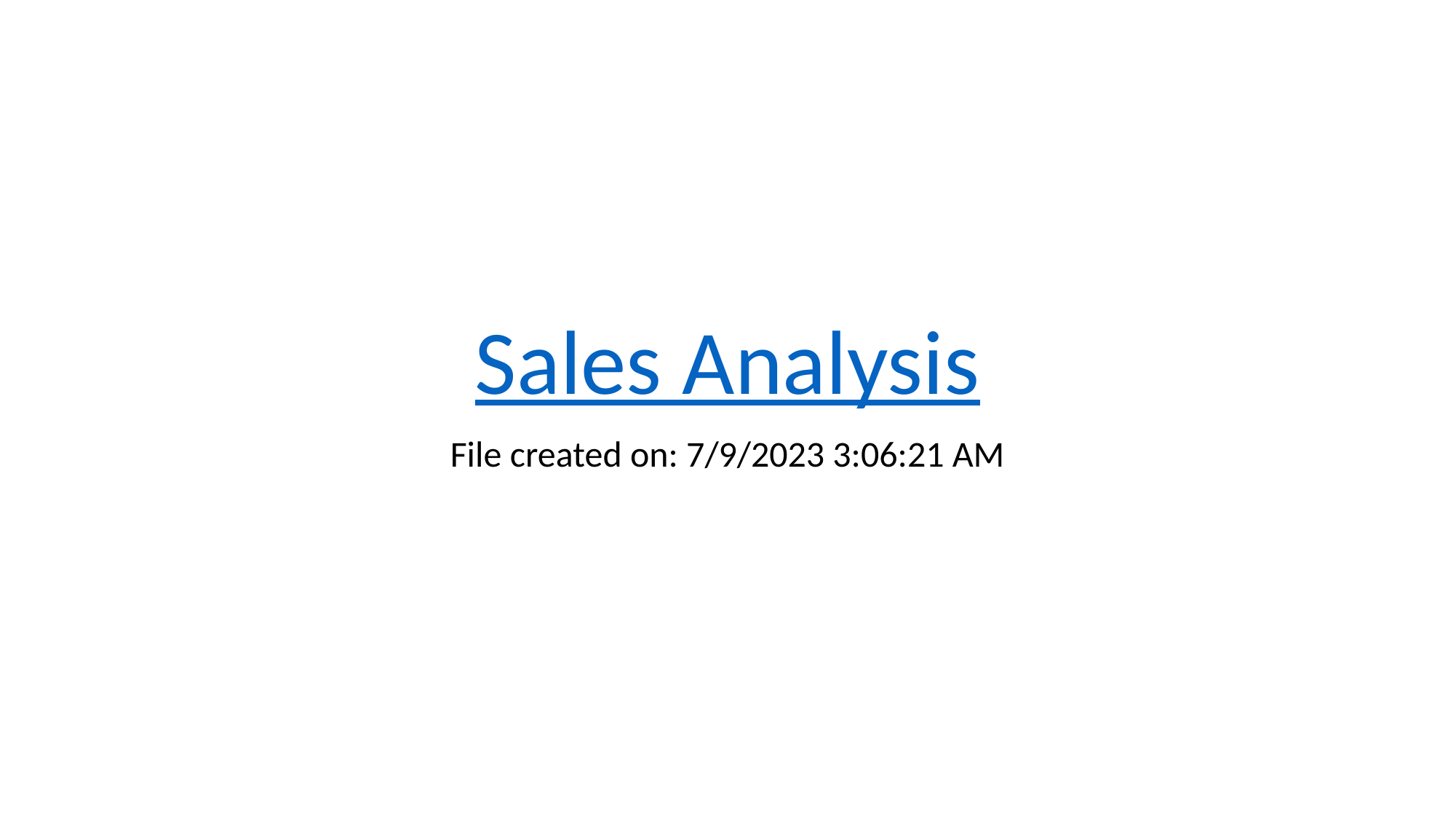

# Sales Analysis
File created on: 7/9/2023 3:06:21 AM